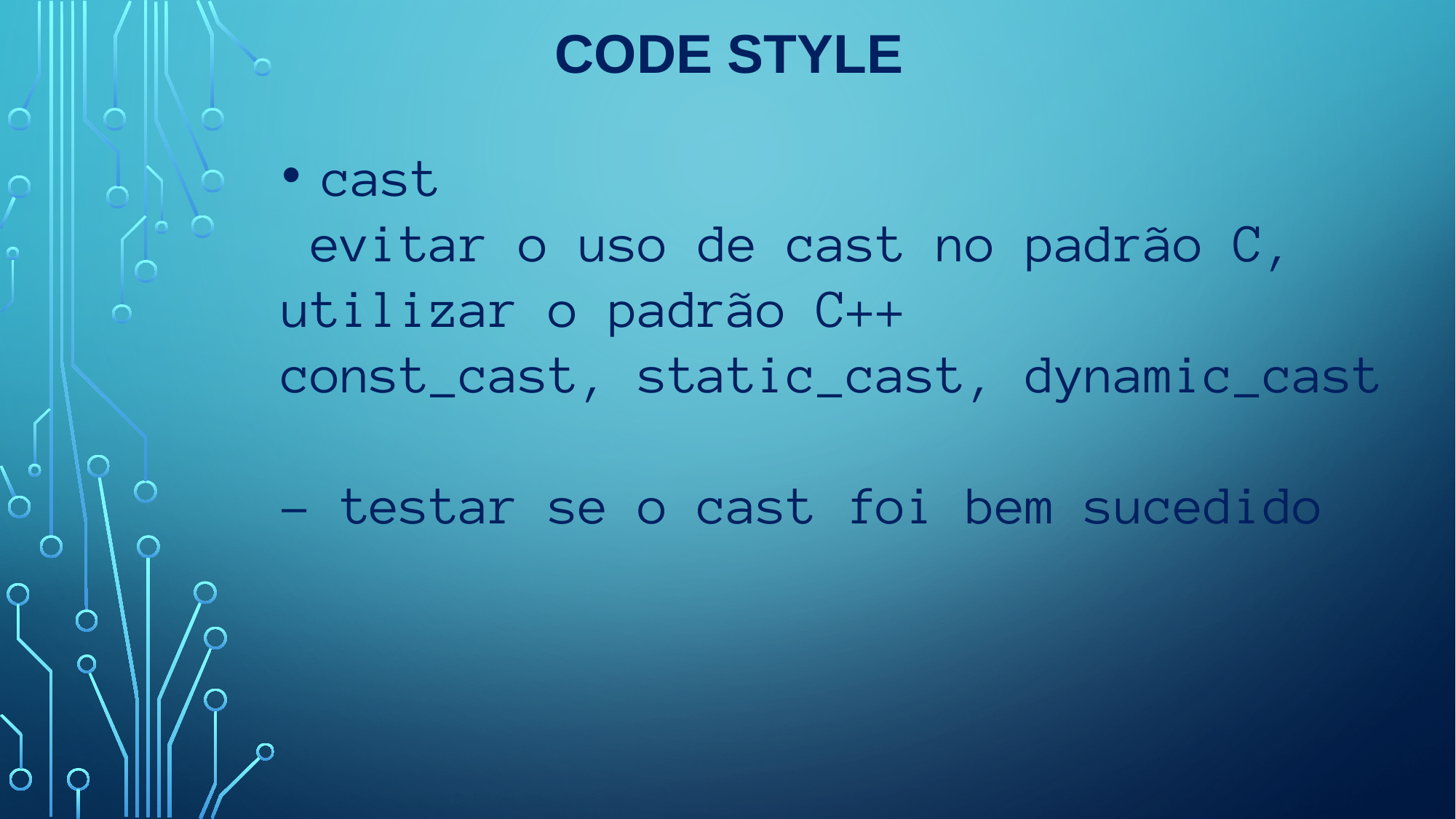

# Code Style
cast
 evitar o uso de cast no padrão C, utilizar o padrão C++
const_cast, static_cast, dynamic_cast

- testar se o cast foi bem sucedido